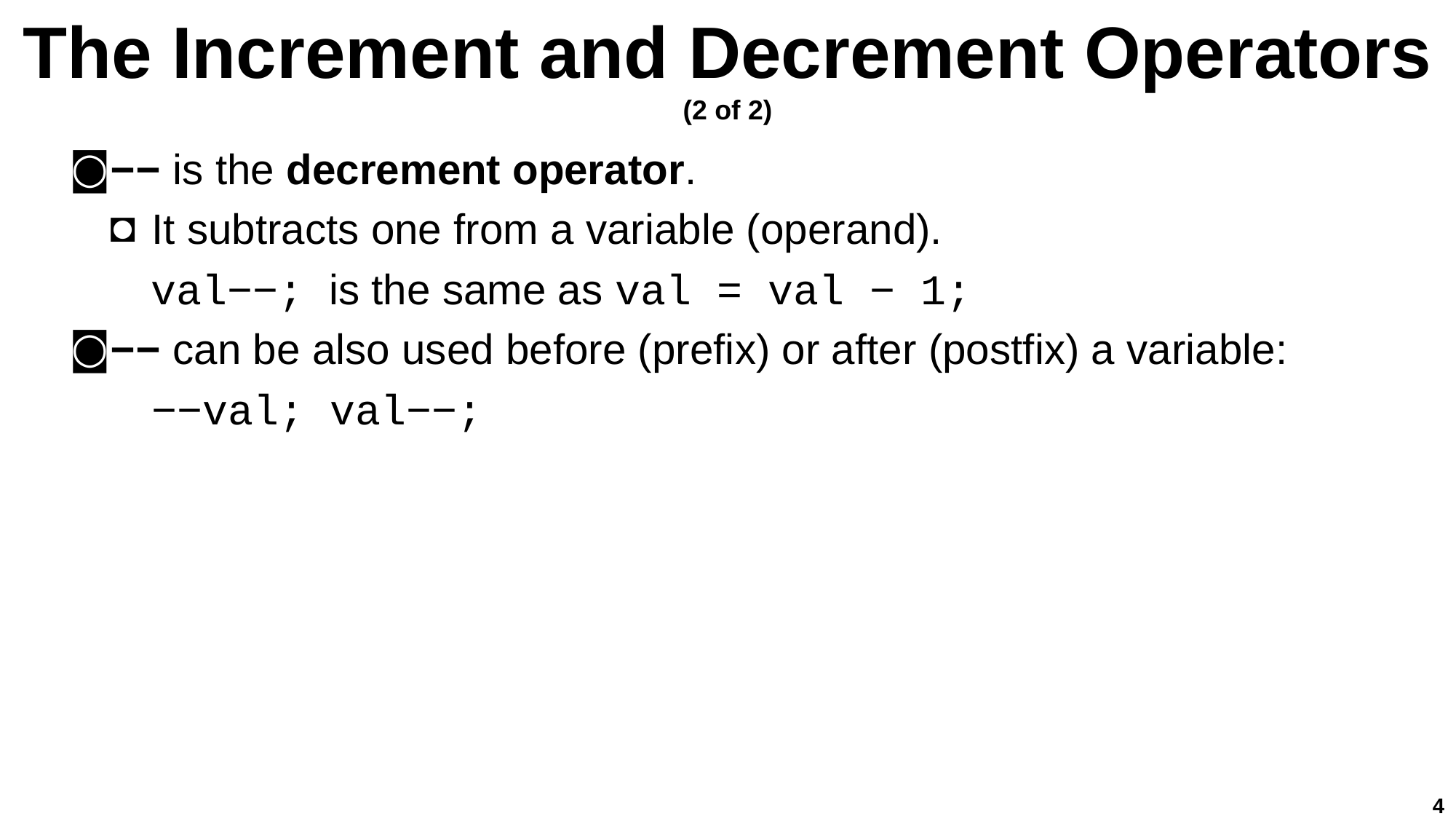

# The Increment and Decrement Operators (2 of 2)
−− is the decrement operator.
It subtracts one from a variable (operand).
val−−; is the same as val = val − 1;
−− can be also used before (prefix) or after (postfix) a variable:
−−val; val−−;
4